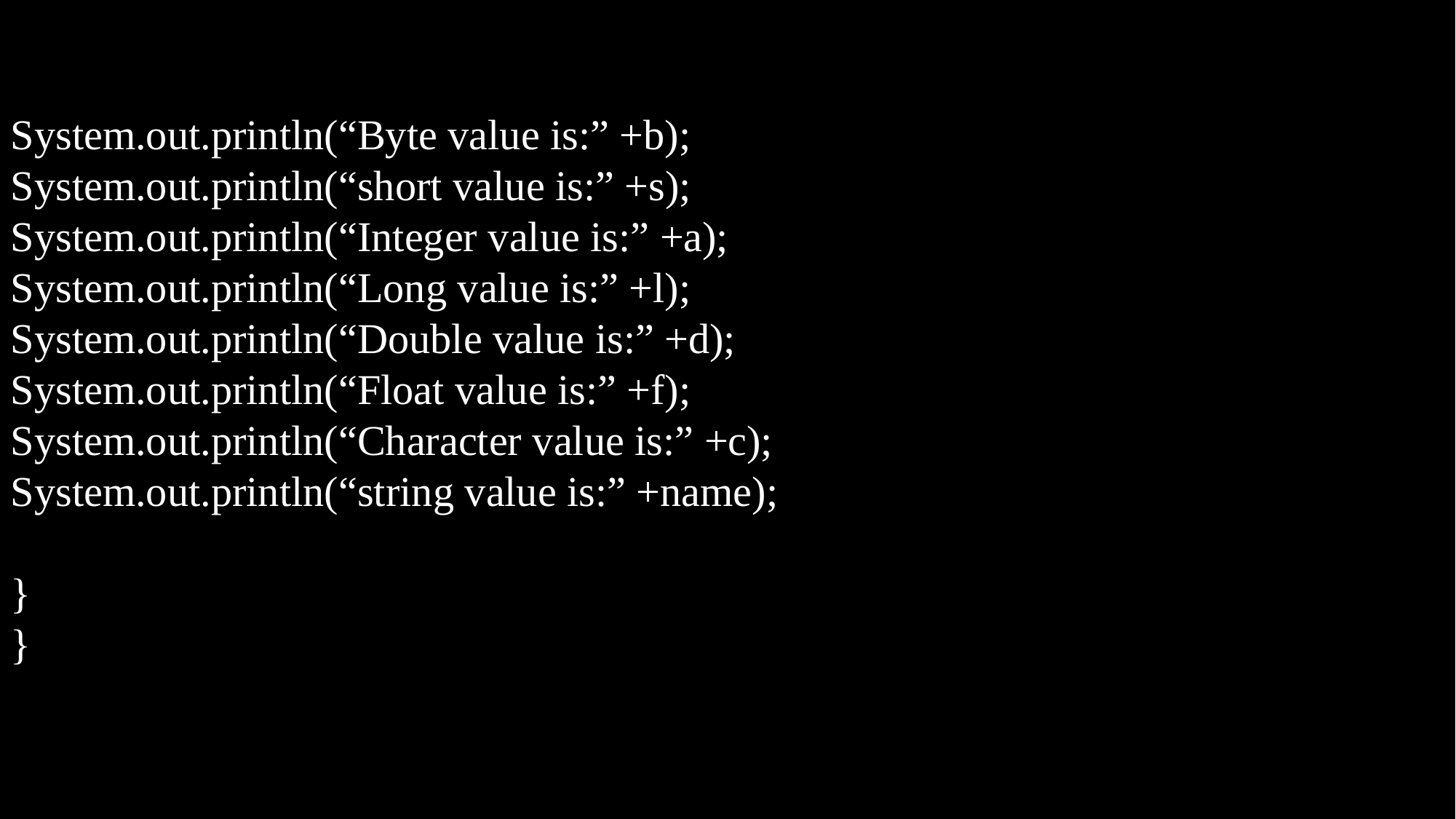

System.out.println(“Byte value is:” +b);
System.out.println(“short value is:” +s);
System.out.println(“Integer value is:” +a);
System.out.println(“Long value is:” +l);
System.out.println(“Double value is:” +d);
System.out.println(“Float value is:” +f);
System.out.println(“Character value is:” +c);
System.out.println(“string value is:” +name);

}
}